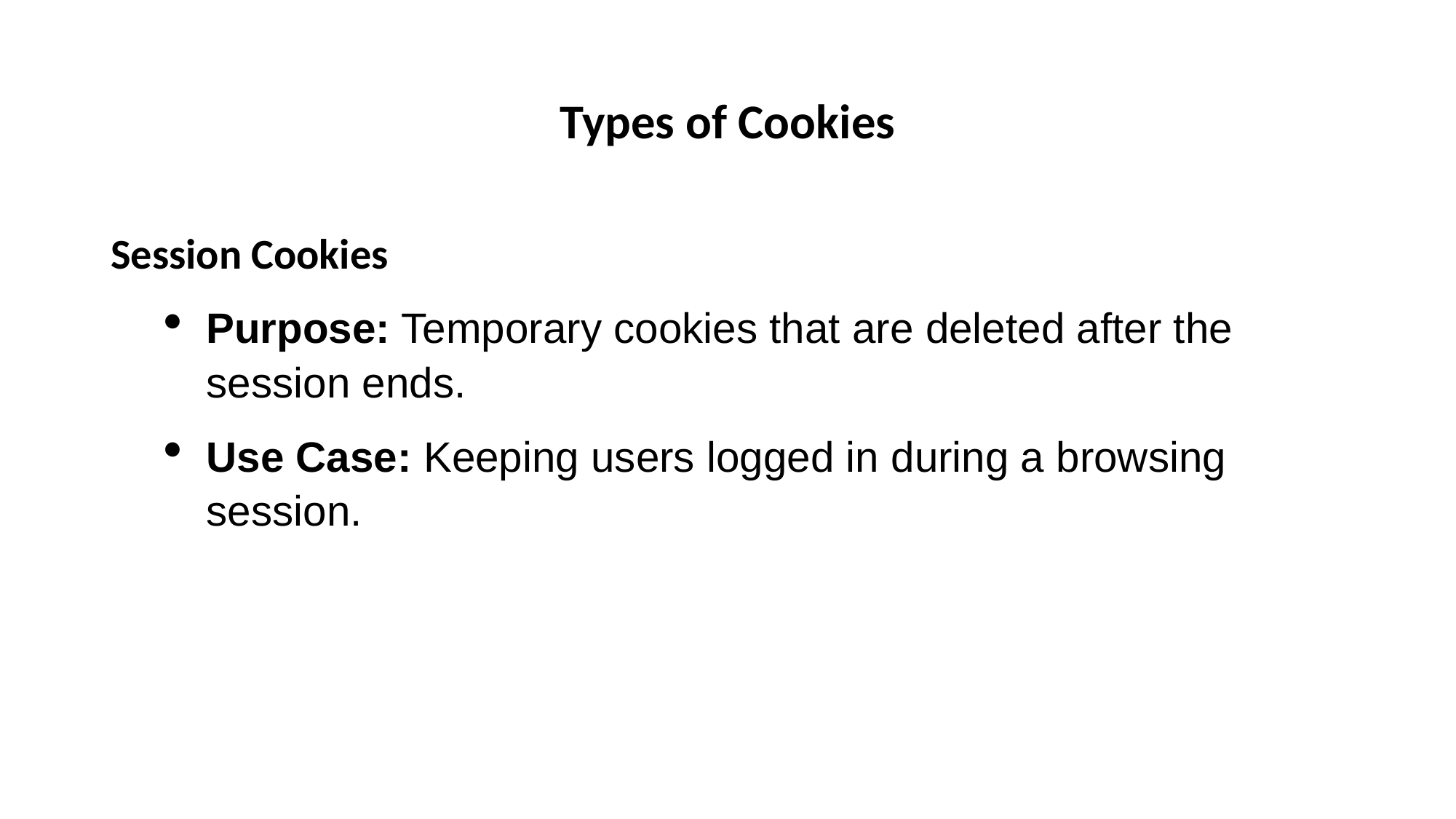

# Types of Cookies
Session Cookies
Purpose: Temporary cookies that are deleted after the session ends.
Use Case: Keeping users logged in during a browsing session.